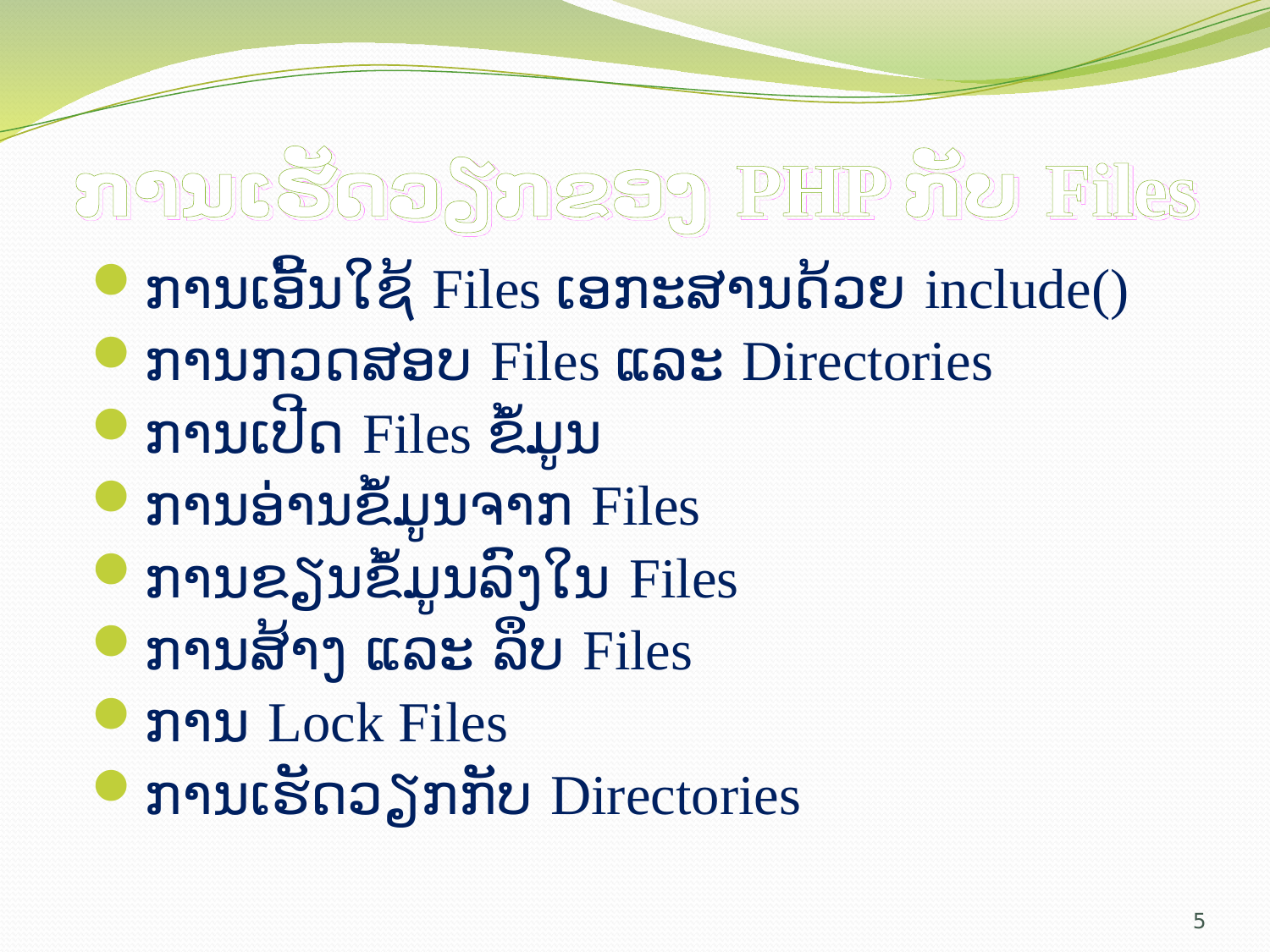

# ການເຮັດວຽກຂອງ PHP ກັບ Files
ການເອີ້ນໃຊ້ Files ເອກະສານດ້ວຍ include()
ການກວດສອບ Files ແລະ Directories
ການເປີດ Files ຂໍ້ມູນ
ການອ່ານຂໍ້ມູນຈາກ Files
ການຂຽນຂໍ້ມູນລົງໃນ Files
ການສ້າງ ແລະ ລຶບ Files
ການ Lock Files
ການເຮັດວຽກກັບ Directories
5